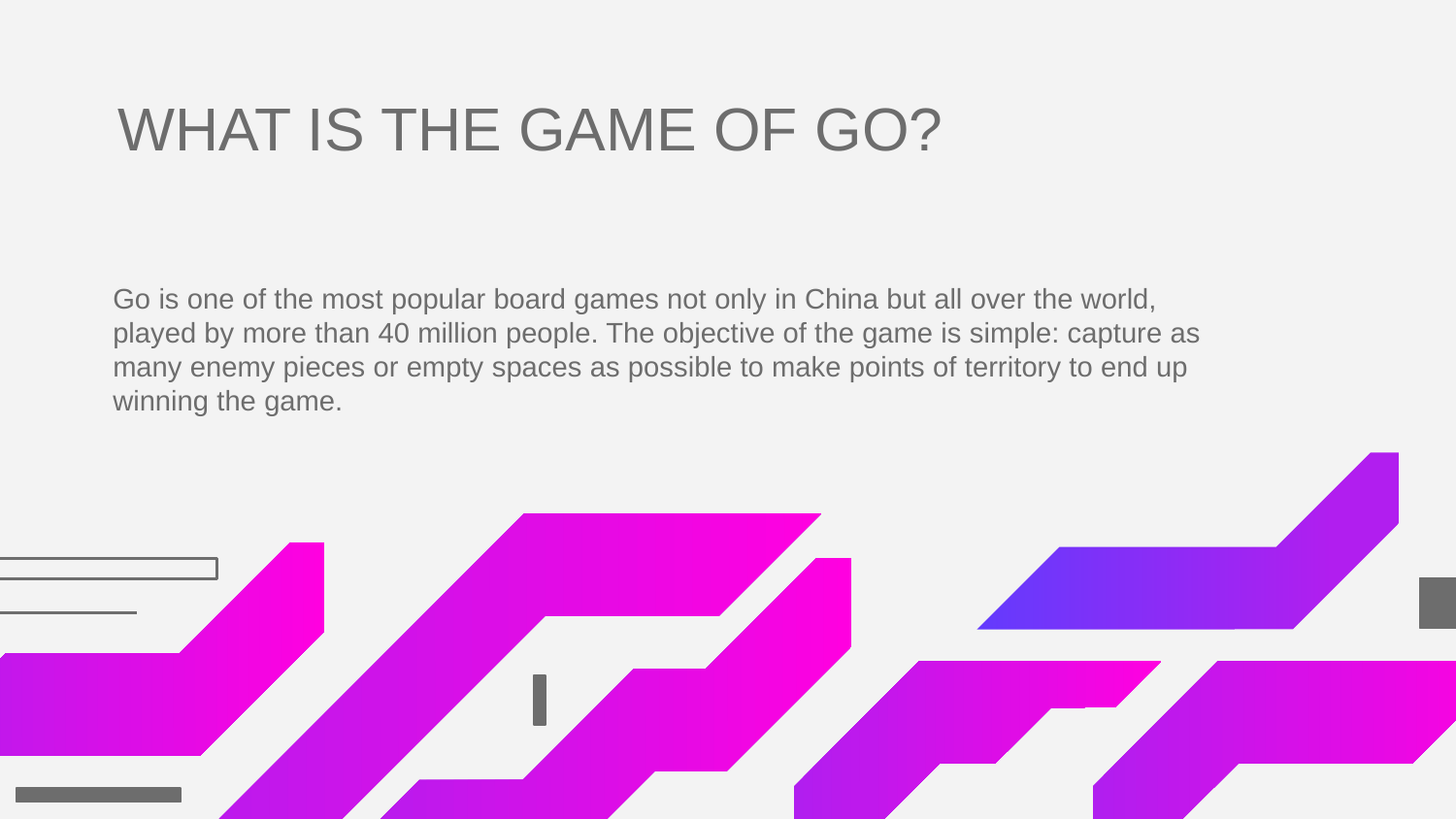

# WHAT IS THE GAME OF GO?
Go is one of the most popular board games not only in China but all over the world, played by more than 40 million people. The objective of the game is simple: capture as many enemy pieces or empty spaces as possible to make points of territory to end up winning the game.